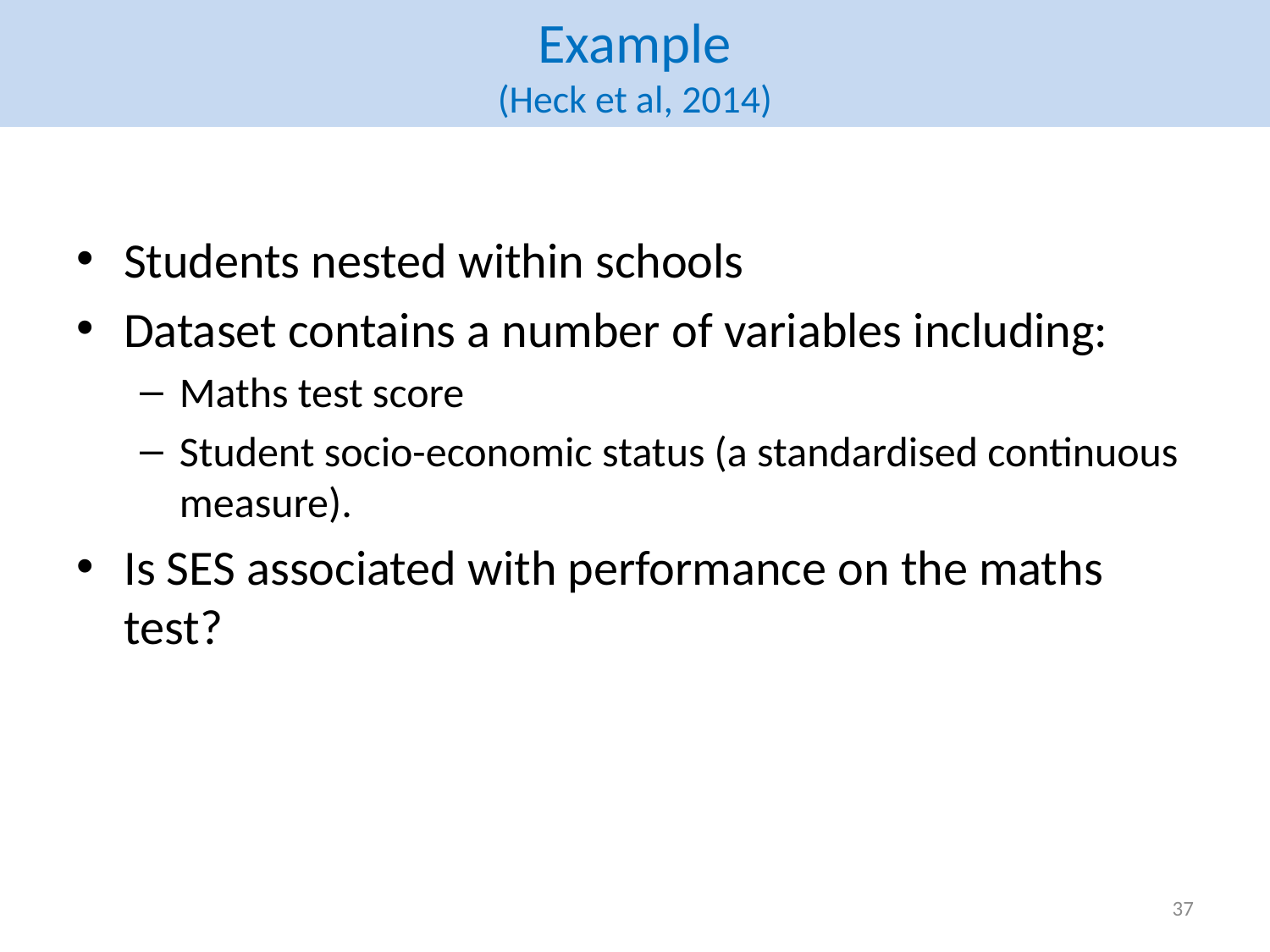

# Example (Heck et al, 2014)
Students nested within schools
Dataset contains a number of variables including:
Maths test score
Student socio-economic status (a standardised continuous measure).
Is SES associated with performance on the maths test?
37